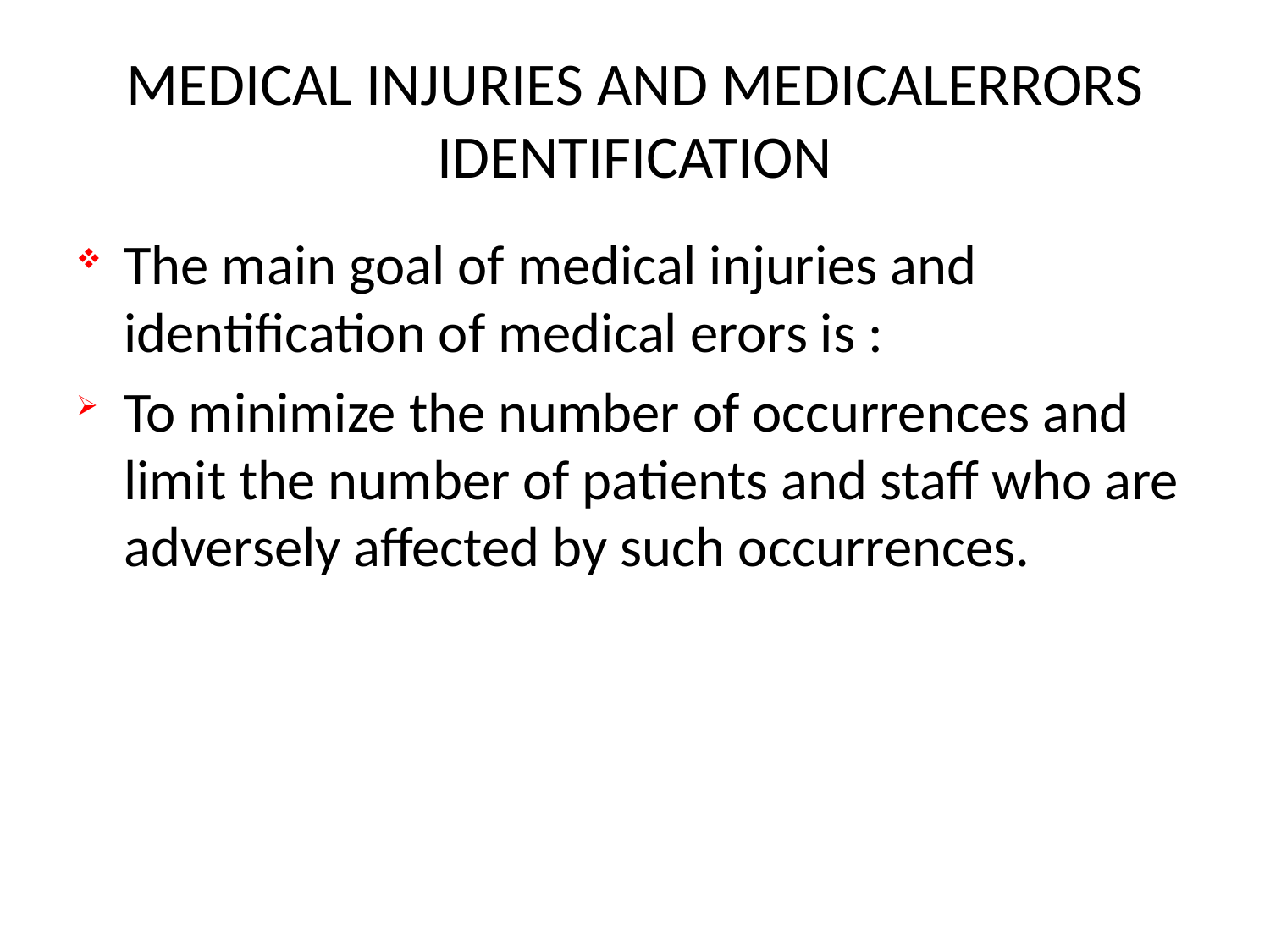

# MEDICAL INJURIES AND MEDICALERRORS IDENTIFICATION
The main goal of medical injuries and identification of medical erors is :
To minimize the number of occurrences and limit the number of patients and staff who are adversely affected by such occurrences.